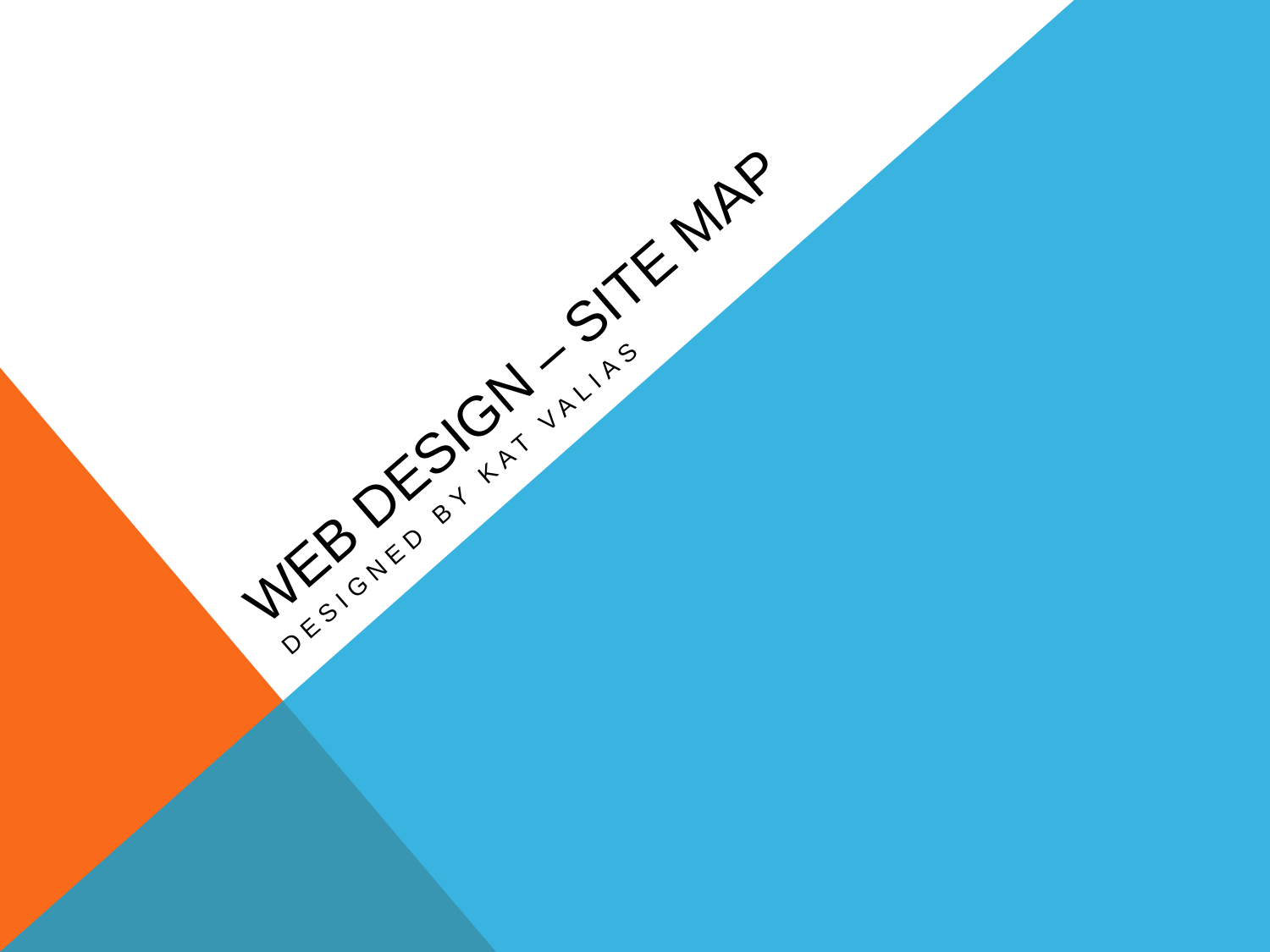

# WEB DESign – Site Map
Designed by Kat Valias